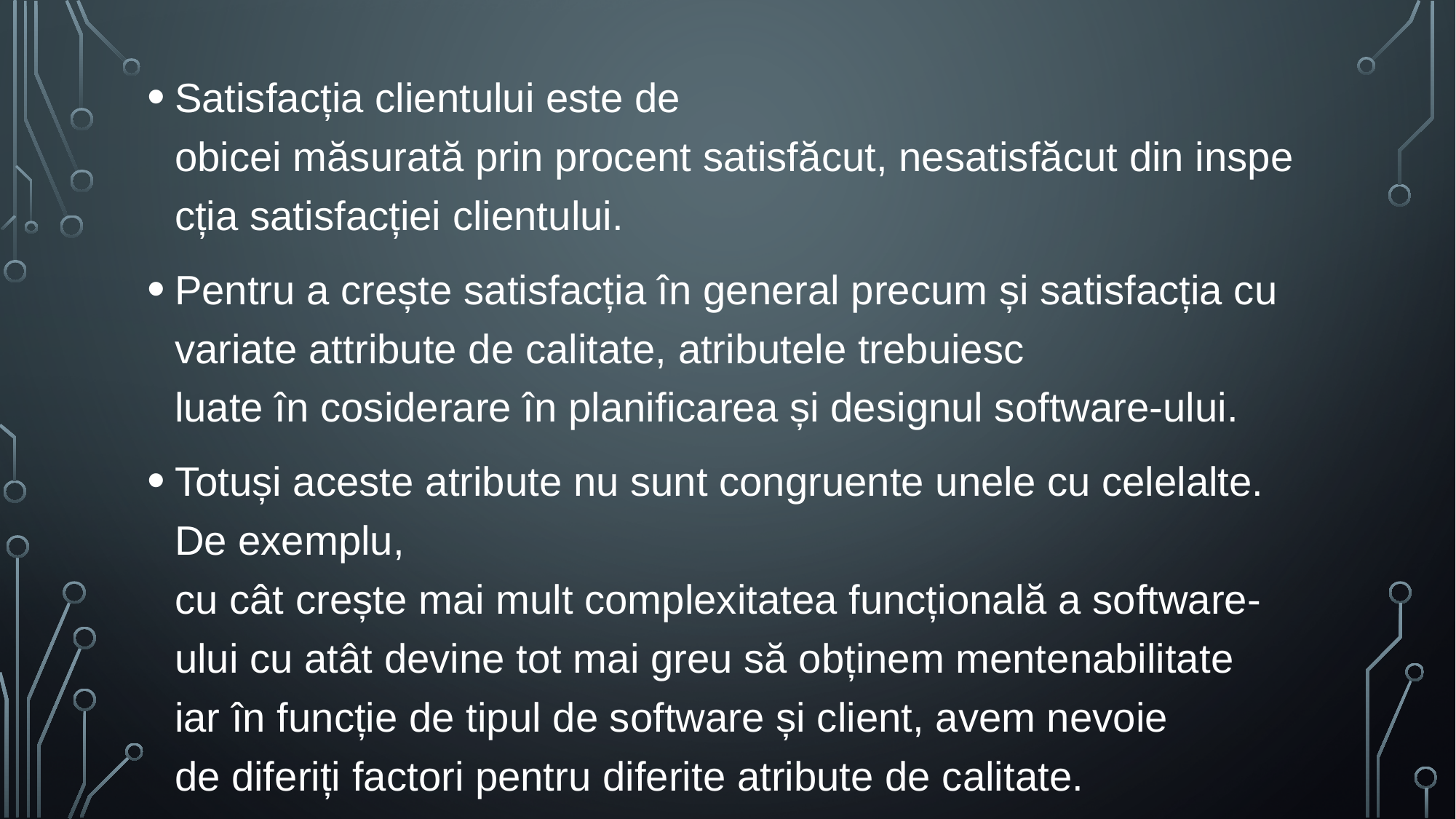

Satisfacția clientului este de obicei măsurată prin procent satisfăcut, nesatisfăcut din inspecția satisfacției clientului.
Pentru a crește satisfacția în general precum și satisfacția cu variate attribute de calitate, atributele trebuiesc luate în cosiderare în planificarea și designul software-ului.
Totuși aceste atribute nu sunt congruente unele cu celelalte. De exemplu, cu cât crește mai mult complexitatea funcțională a software-ului cu atât devine tot mai greu să obținem mentenabilitate iar în funcție de tipul de software și client, avem nevoie de diferiți factori pentru diferite atribute de calitate.